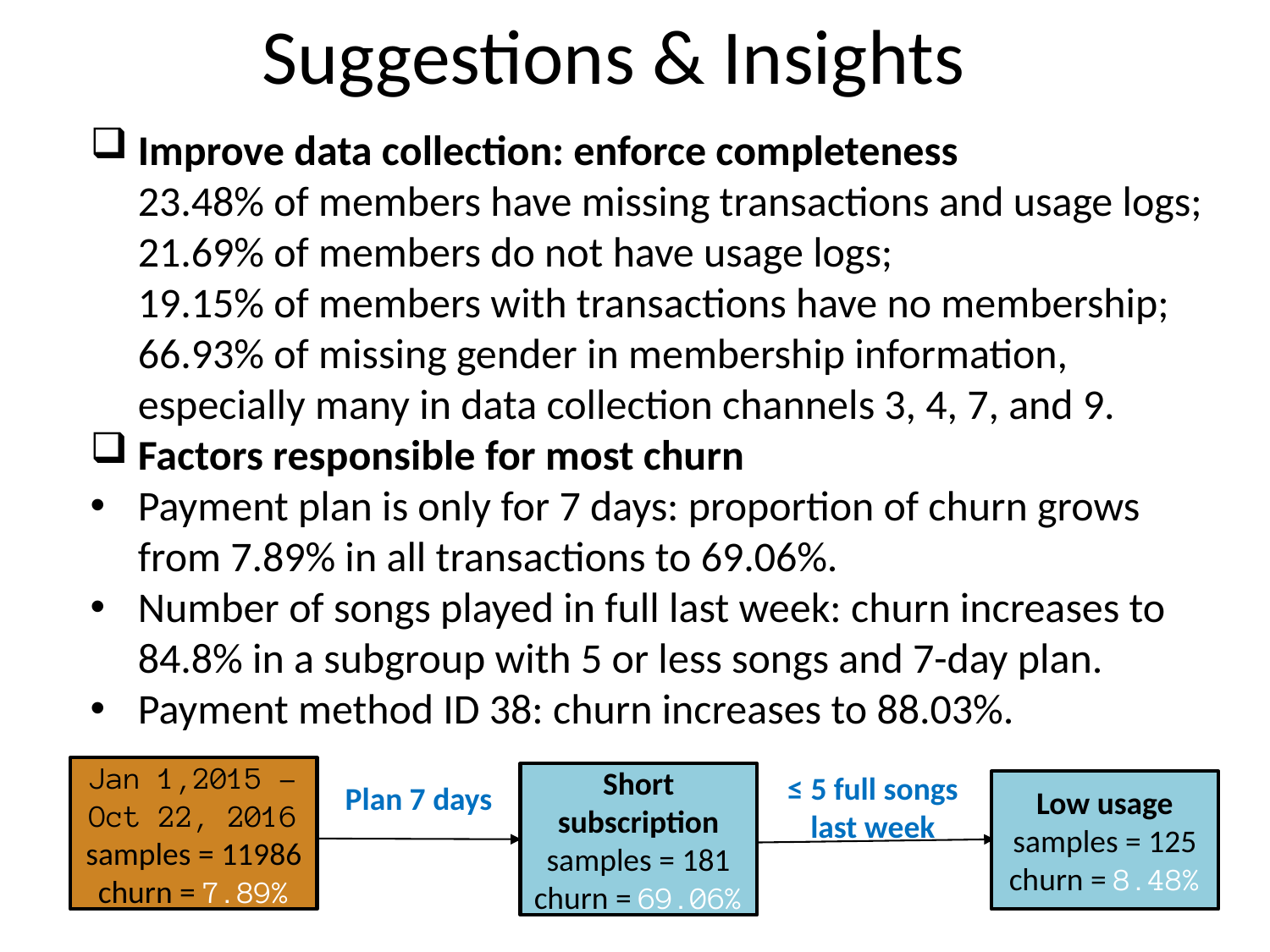

Suggestions & Insights
Improve data collection: enforce completeness
23.48% of members have missing transactions and usage logs;
21.69% of members do not have usage logs;
19.15% of members with transactions have no membership;
66.93% of missing gender in membership information, especially many in data collection channels 3, 4, 7, and 9.
Factors responsible for most churn
Payment plan is only for 7 days: proportion of churn grows from 7.89% in all transactions to 69.06%.
Number of songs played in full last week: churn increases to 84.8% in a subgroup with 5 or less songs and 7-day plan.
Payment method ID 38: churn increases to 88.03%.
Jan 1,2015 -
Oct 22, 2016
samples = 11986
churn = 7.89%
≤ 5 full songs
last week
Short subscription
samples = 181
churn = 69.06%
Low usage
samples = 125
churn = 8.48%
Plan 7 days